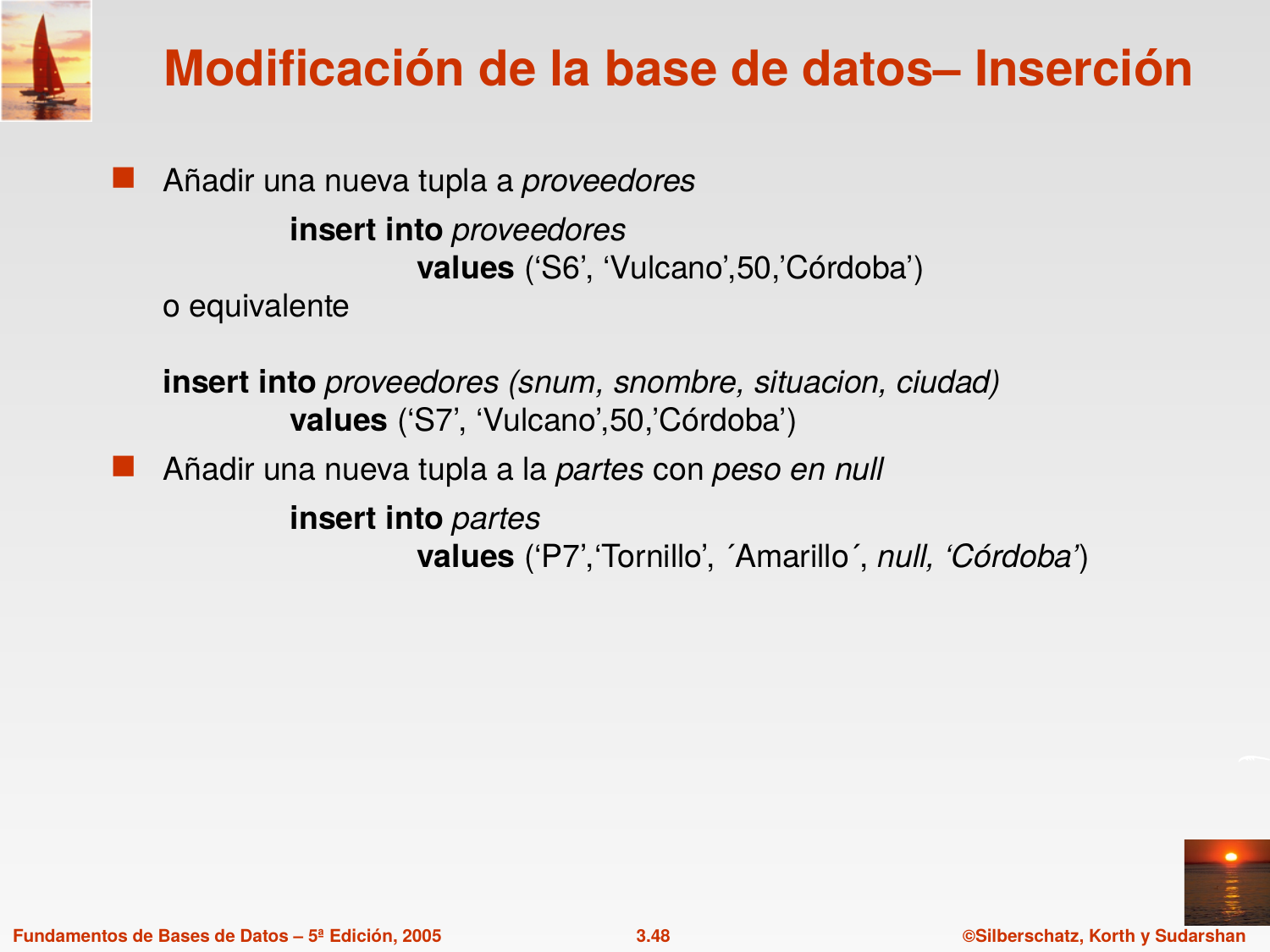

# Modificación de la base de datos– Inserción
Añadir una nueva tupla a proveedores
		insert into proveedores
		values (‘S6’, ‘Vulcano’,50,’Córdoba’)
o equivalente
insert into proveedores (snum, snombre, situacion, ciudad)
	values (‘S7’, ‘Vulcano’,50,’Córdoba’)
Añadir una nueva tupla a la partes con peso en null
		insert into partes
		values (‘P7’,‘Tornillo’, ´Amarillo´, null, ‘Córdoba’)